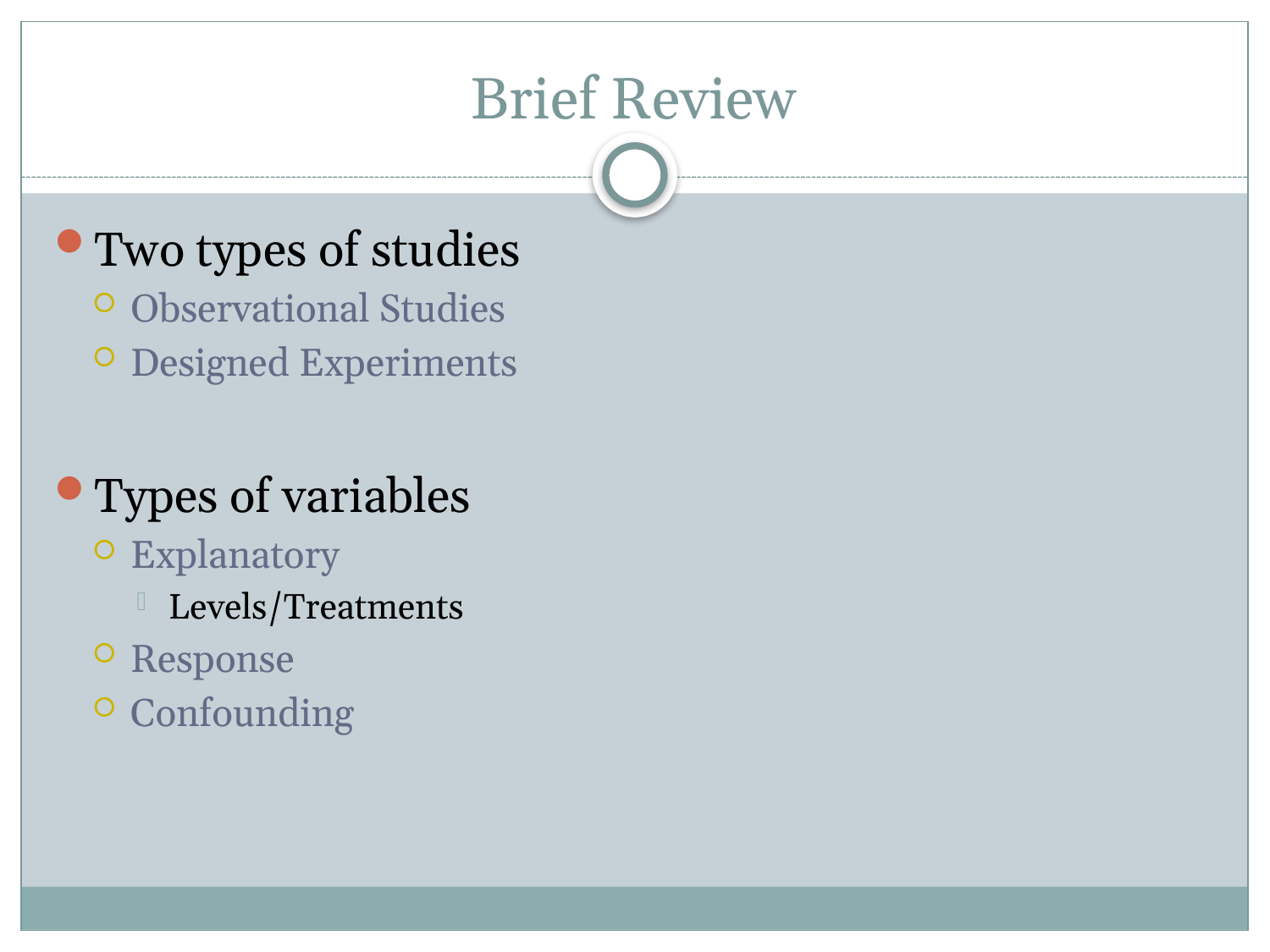

# Brief Review
Two types of studies
Observational Studies
Designed Experiments

Types of variables
Explanatory
Levels/Treatments
Response
Confounding